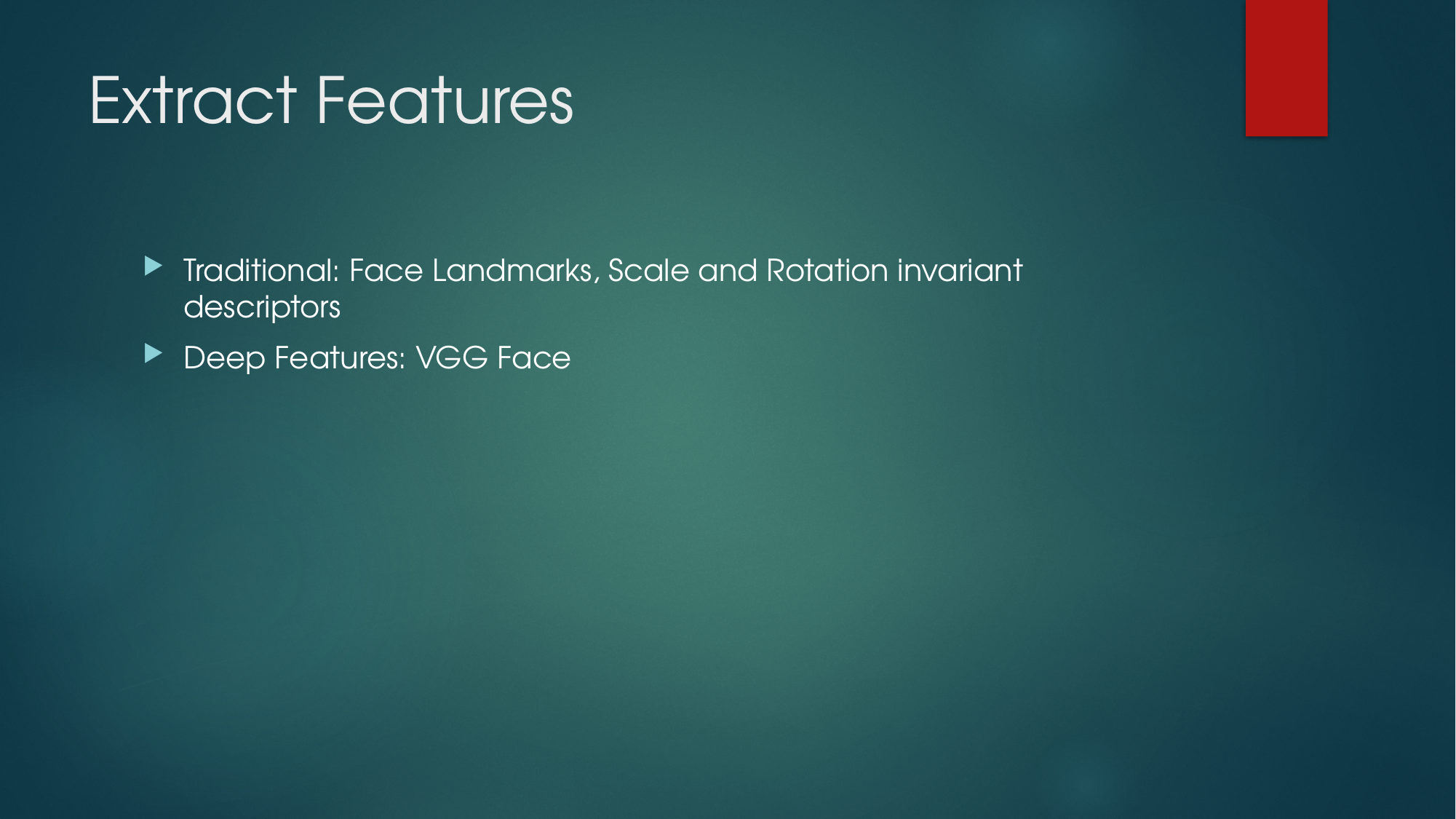

# Extract Features
Traditional: Face Landmarks, Scale and Rotation invariant descriptors
Deep Features: VGG Face